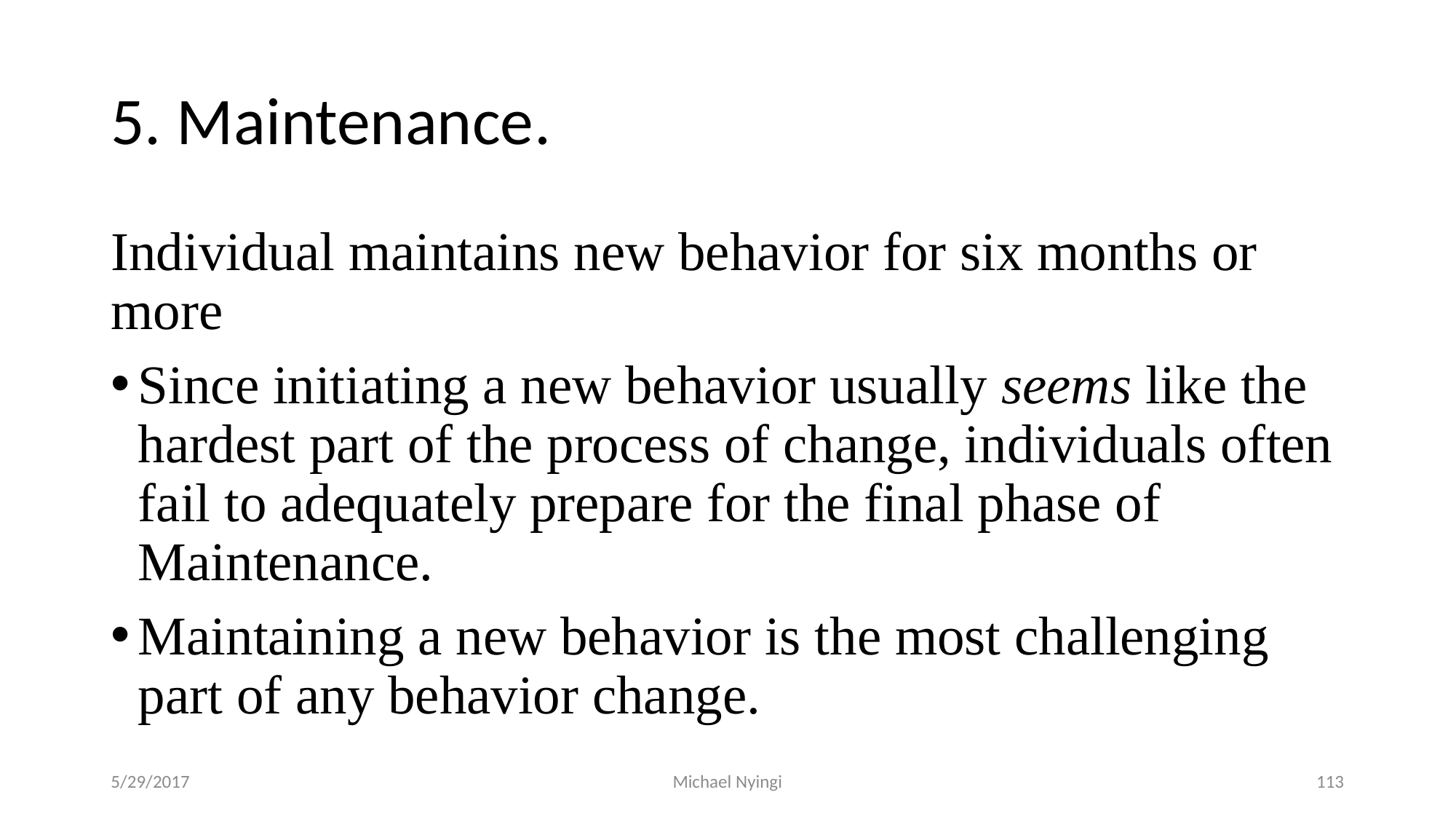

# 5. Maintenance.
Individual maintains new behavior for six months or more
Since initiating a new behavior usually seems like the hardest part of the process of change, individuals often fail to adequately prepare for the final phase of Maintenance.
Maintaining a new behavior is the most challenging part of any behavior change.

5/29/2017
Michael Nyingi
113